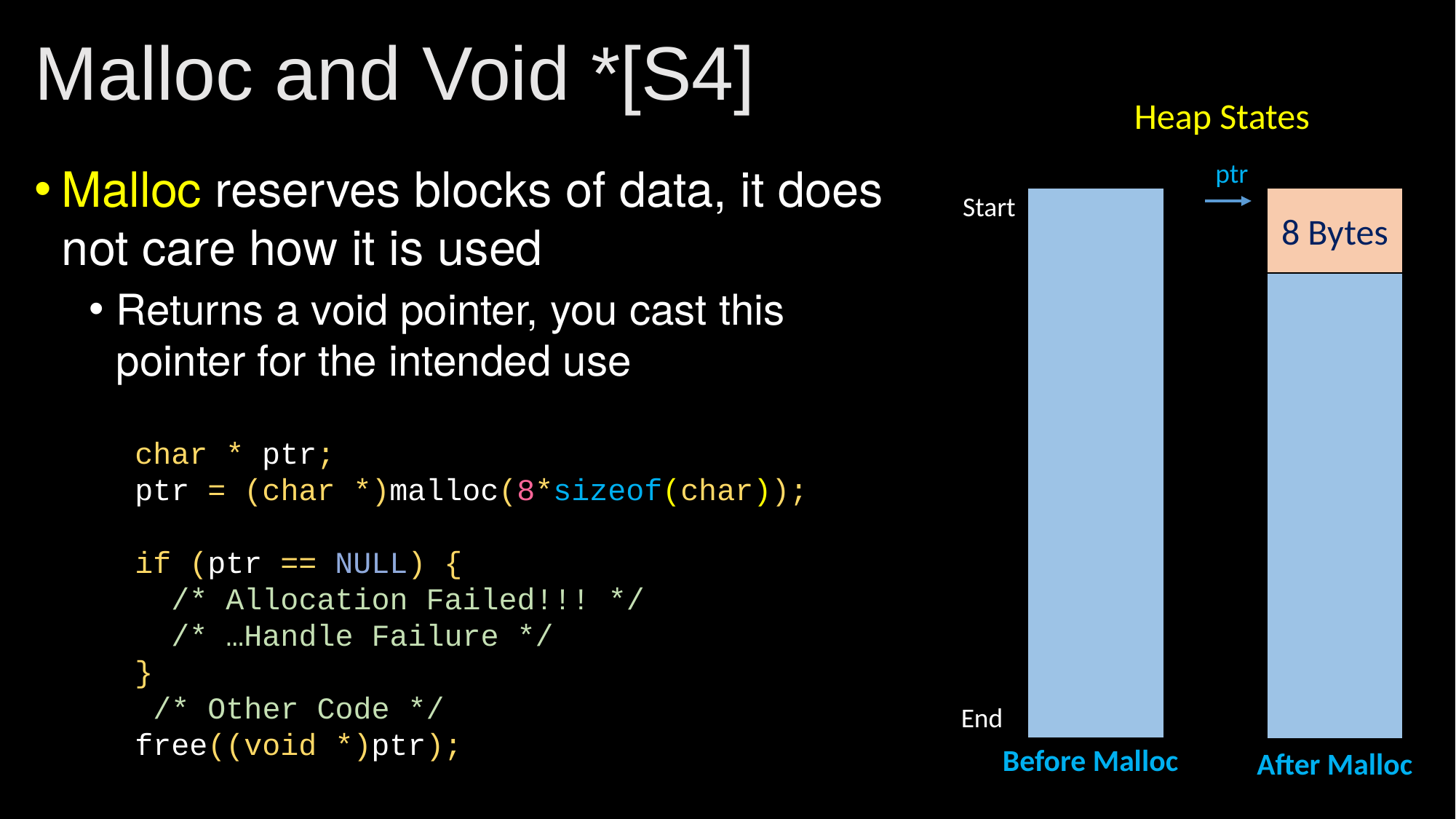

# Malloc and Void *[S4]
Heap States
ptr
Malloc reserves blocks of data, it does not care how it is used
Returns a void pointer, you cast this pointer for the intended use

Start

8 Bytes

char * ptr;
ptr = (char *)malloc(8*sizeof(char));

if (ptr == NULL) {
  /* Allocation Failed!!! */
  /* …Handle Failure */
}
 /* Other Code */
free((void *)ptr);

End
Before Malloc
After Malloc